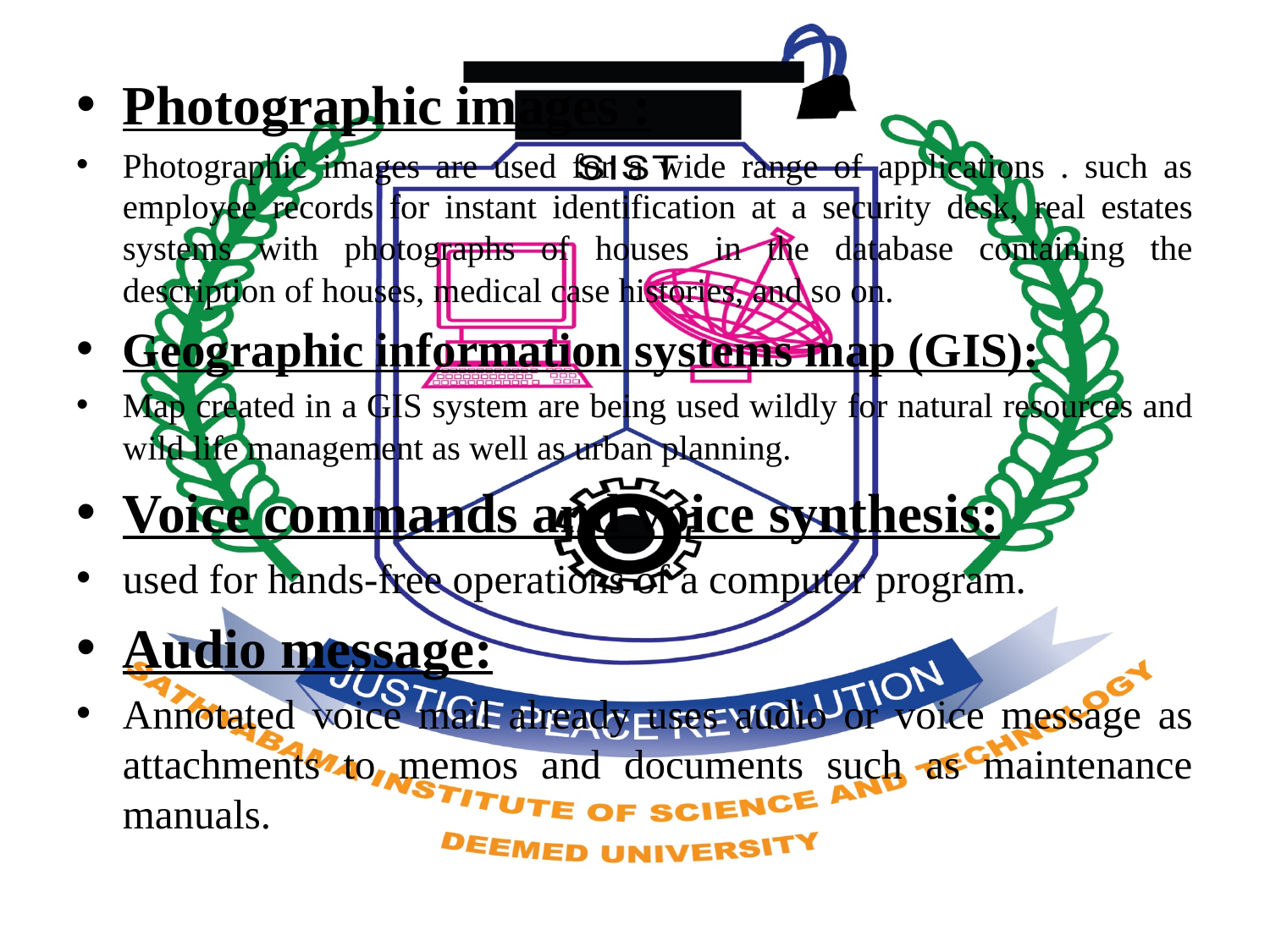

Photographic images :
Photographic images are used for a wide range of applications . such as employee records for instant identification at a security desk, real estates systems with photographs of houses in the database containing the description of houses, medical case histories, and so on.
Geographic information systems map (GIS):
Map created in a GIS system are being used wildly for natural resources and wild life management as well as urban planning.
Voice commands and voice synthesis:
used for hands-free operations of a computer program.
Audio message:
Annotated voice mail already uses audio or voice message as attachments to memos and documents such as maintenance manuals.